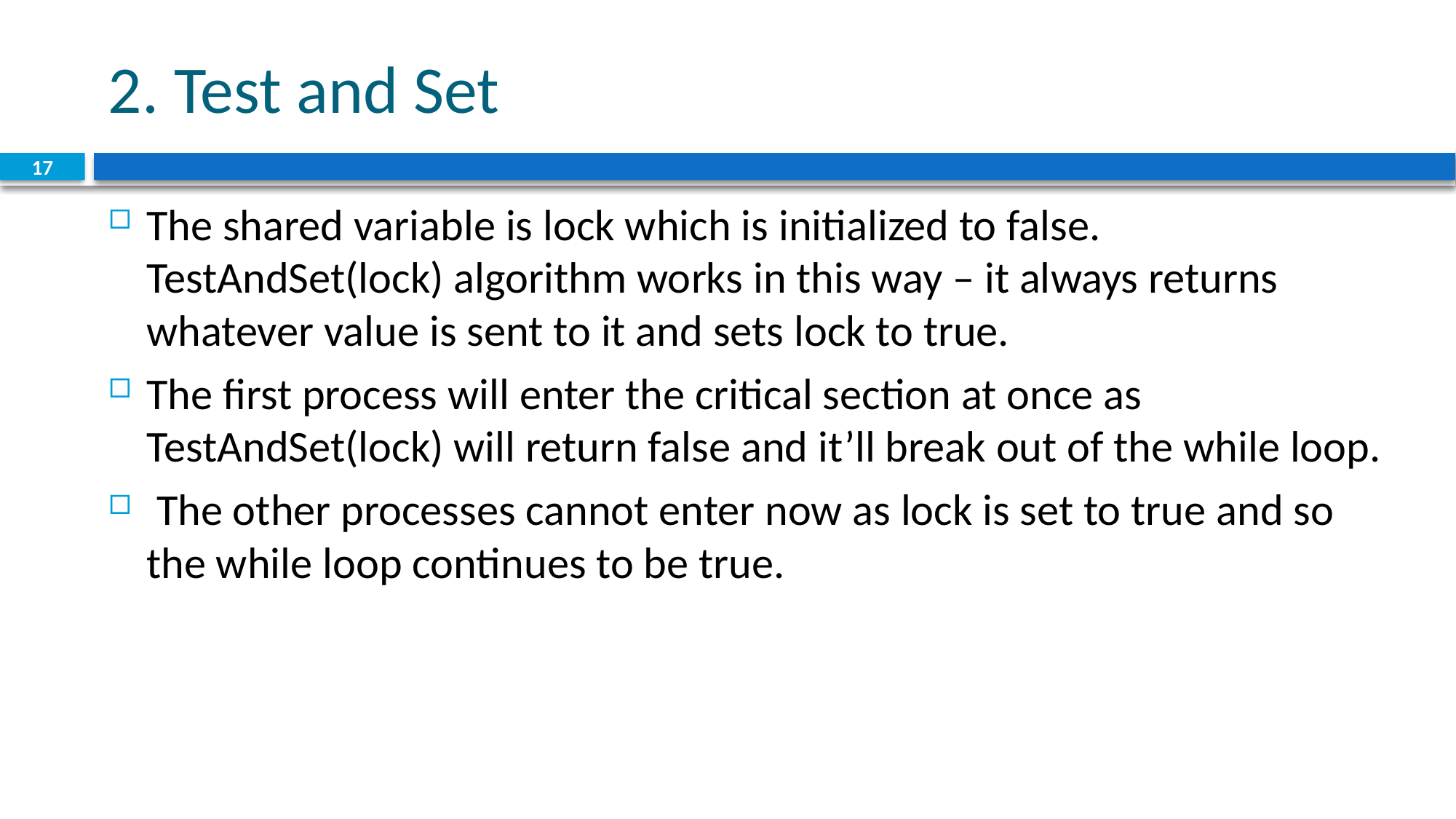

# 2. Test and Set
17
The shared variable is lock which is initialized to false. TestAndSet(lock) algorithm works in this way – it always returns whatever value is sent to it and sets lock to true.
The first process will enter the critical section at once as TestAndSet(lock) will return false and it’ll break out of the while loop.
 The other processes cannot enter now as lock is set to true and so the while loop continues to be true.